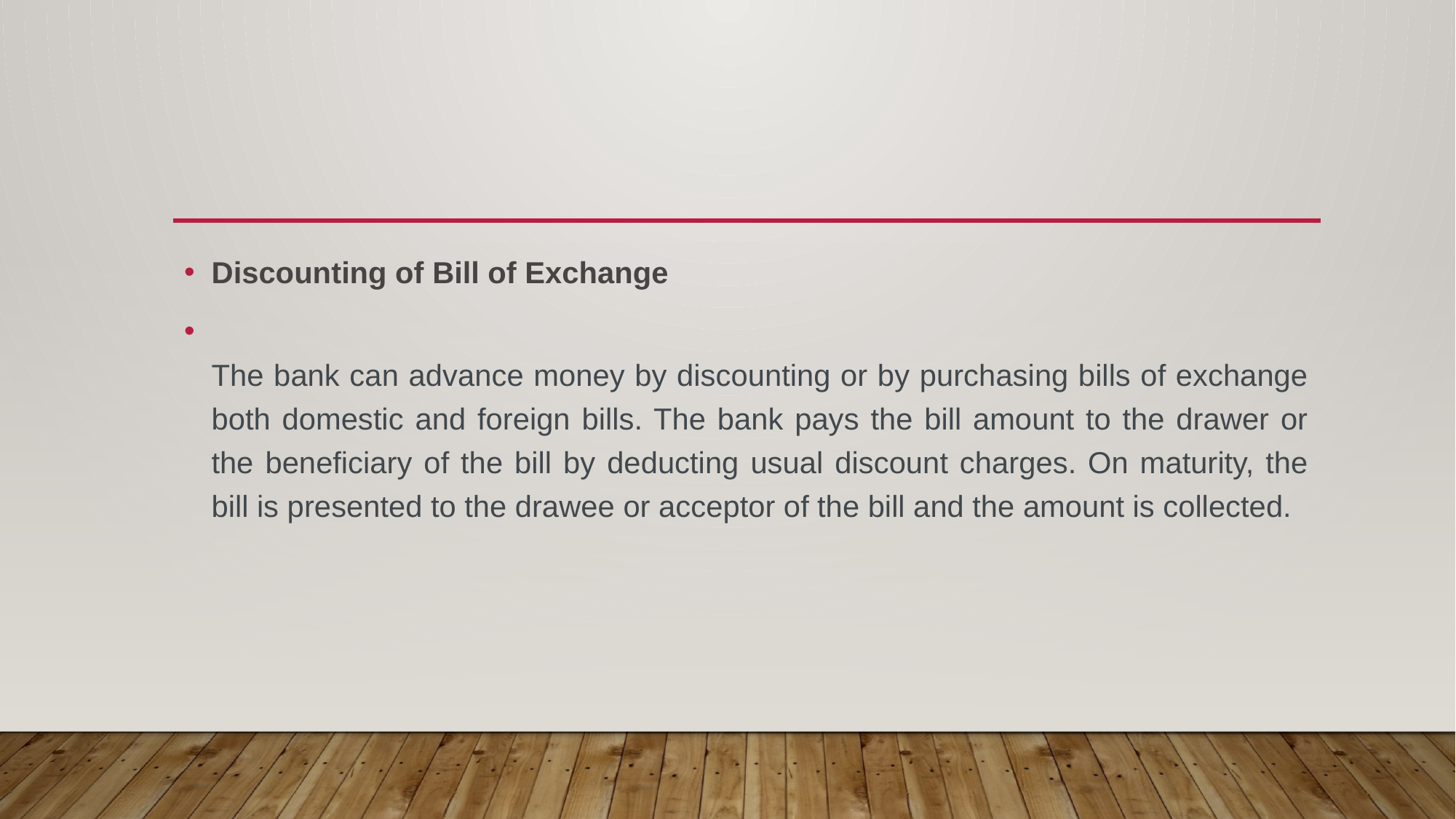

Discounting of Bill of Exchange
The bank can advance money by discounting or by purchasing bills of exchange both domestic and foreign bills. The bank pays the bill amount to the drawer or the beneficiary of the bill by deducting usual discount charges. On maturity, the bill is presented to the drawee or acceptor of the bill and the amount is collected.